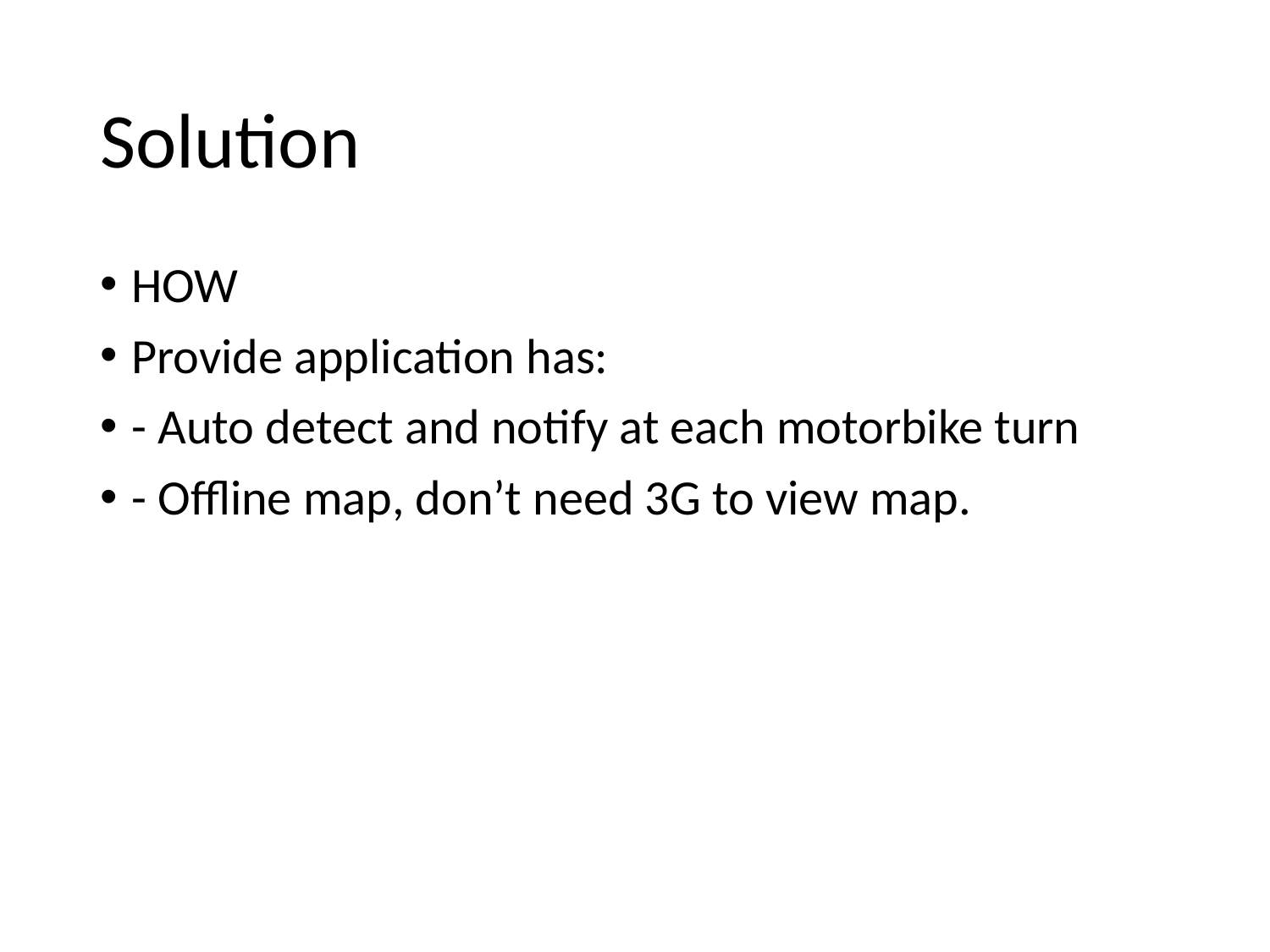

# Solution
HOW
Provide application has:
- Auto detect and notify at each motorbike turn
- Offline map, don’t need 3G to view map.